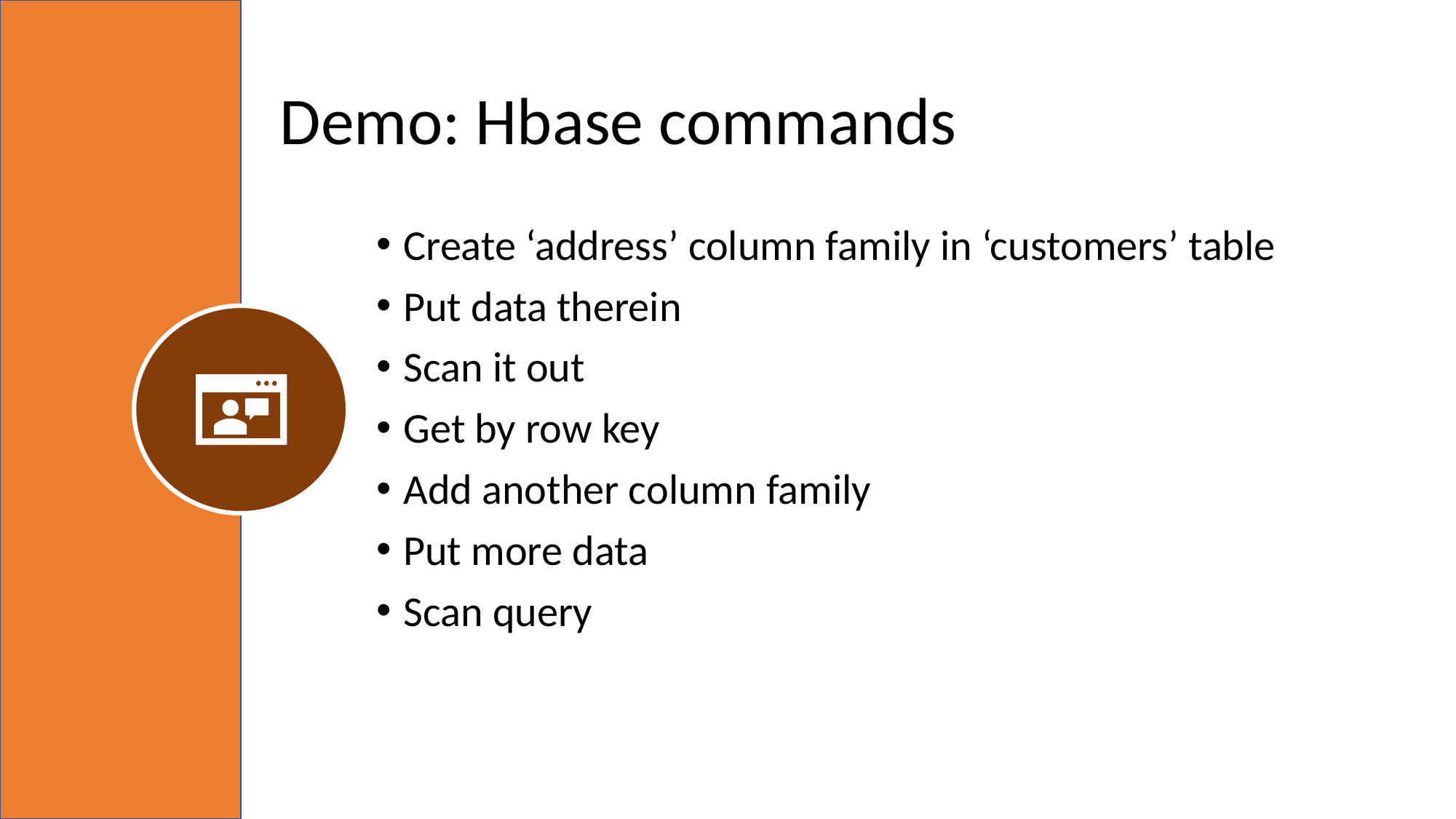

# Demo: Hbase commands
Create ‘address’ column family in ‘customers’ table
Put data therein
Scan it out
Get by row key
Add another column family
Put more data
Scan query